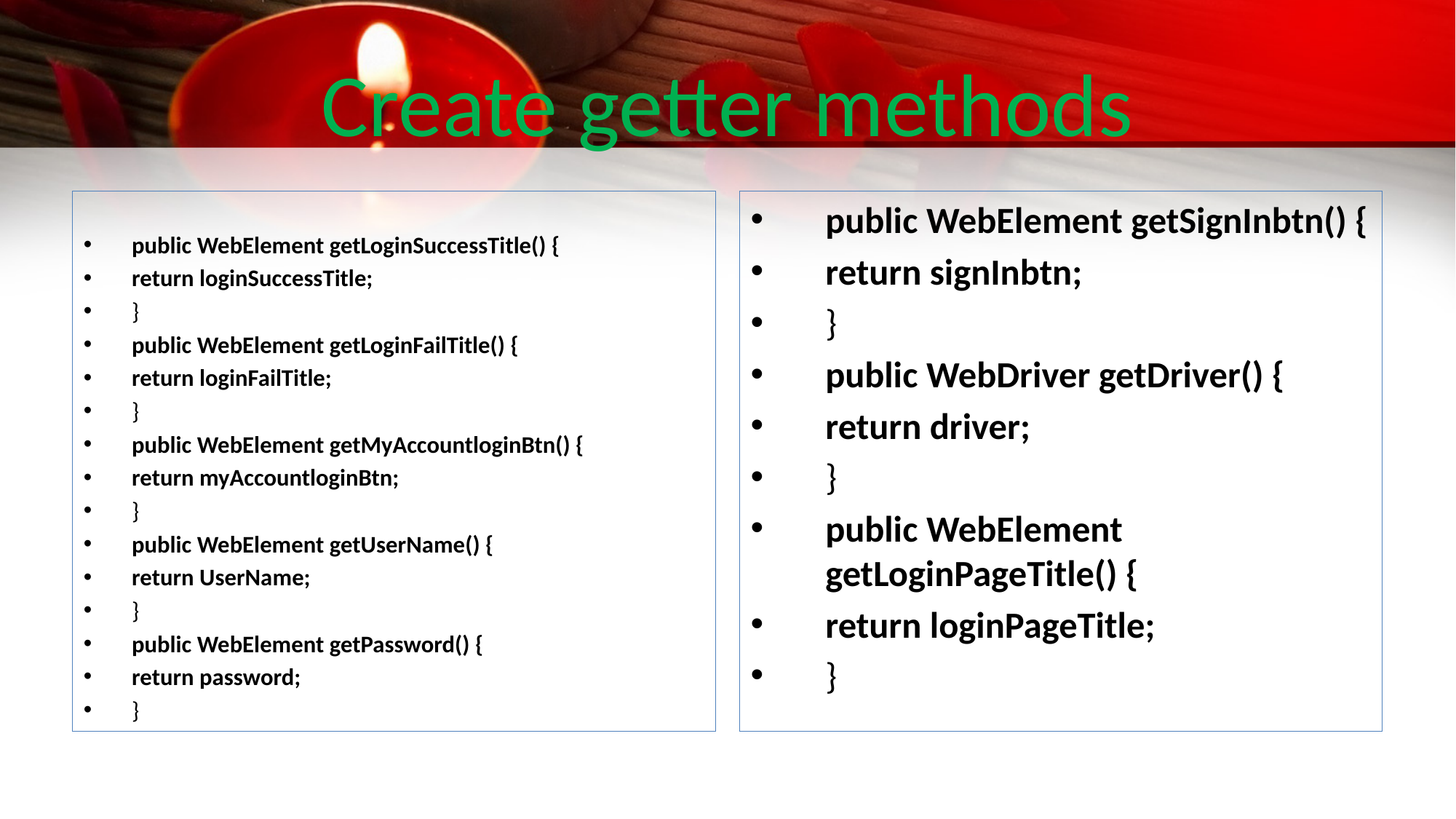

# Create getter methods

public WebElement getLoginSuccessTitle() {
return loginSuccessTitle;
}
public WebElement getLoginFailTitle() {
return loginFailTitle;
}
public WebElement getMyAccountloginBtn() {
return myAccountloginBtn;
}
public WebElement getUserName() {
return UserName;
}
public WebElement getPassword() {
return password;
}

public WebElement getSignInbtn() {
return signInbtn;
}
public WebDriver getDriver() {
return driver;
}
public WebElement getLoginPageTitle() {
return loginPageTitle;
}